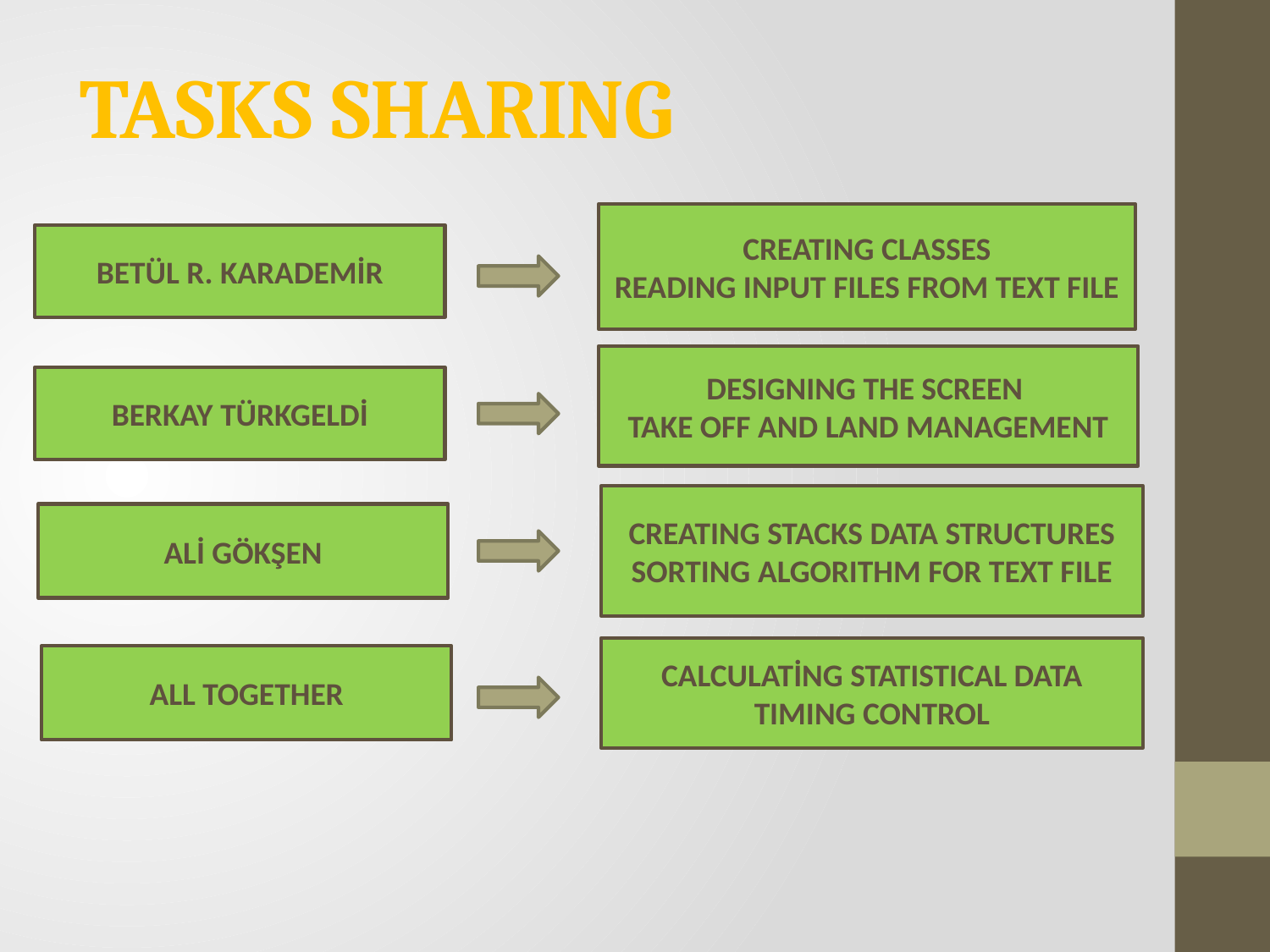

# TASKS SHARING

CREATING CLASSES
READING INPUT FILES FROM TEXT FILE

BETÜL R. KARADEMİR

DESIGNING THE SCREEN
TAKE OFF AND LAND MANAGEMENT
BERKAY TÜRKGELDİ

CREATING STACKS DATA STRUCTURES
SORTING ALGORITHM FOR TEXT FILE
ALİ GÖKŞEN

CALCULATİNG STATISTICAL DATA
TIMING CONTROL
ALL TOGETHER